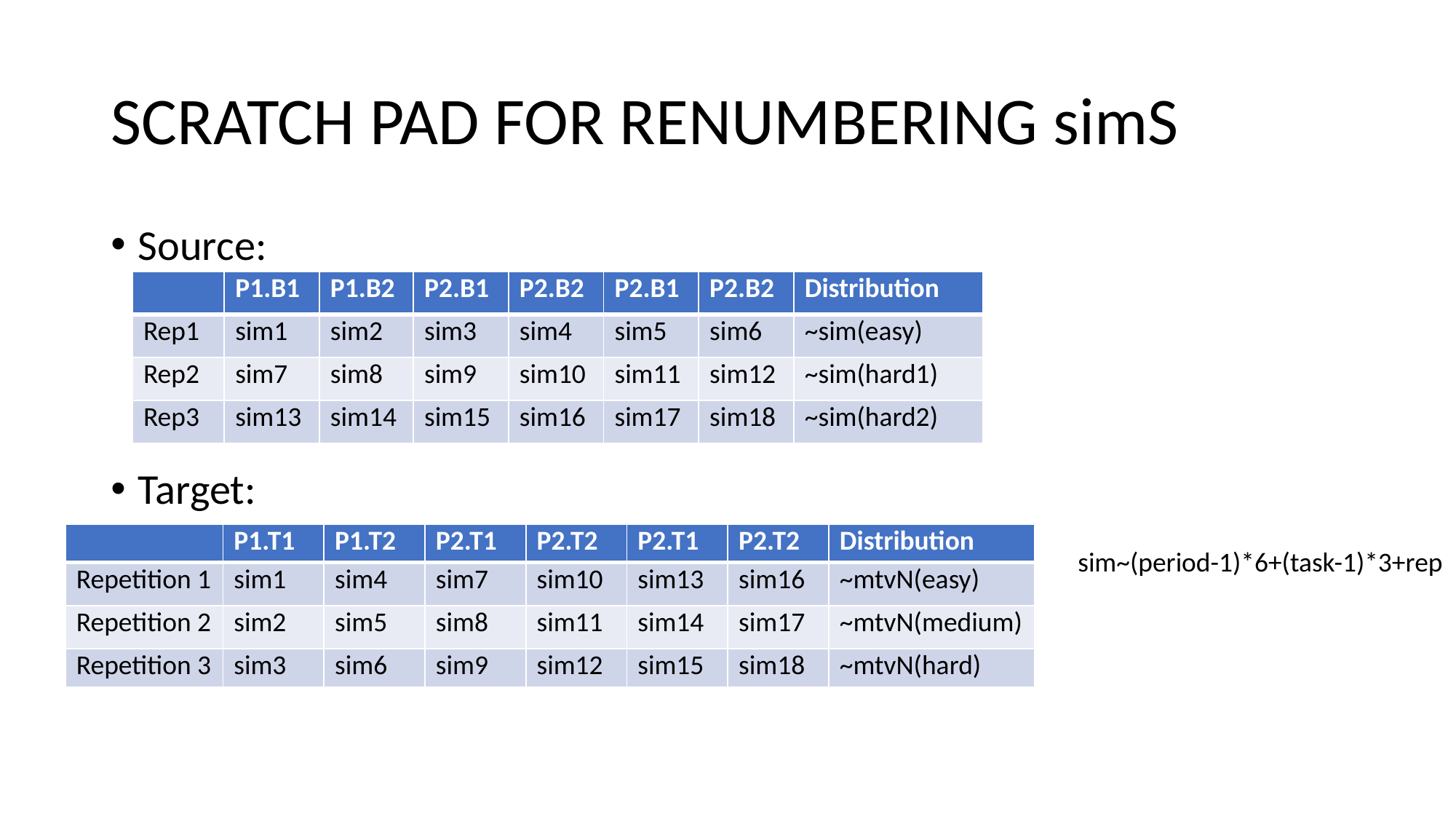

# SCRATCH PAD FOR RENUMBERING simS
Source:

Target:
|  | P1.B1 | P1.B2 | P2.B1 | P2.B2 | P2.B1 | P2.B2 | Distribution |
| --- | --- | --- | --- | --- | --- | --- | --- |
| Rep1 | sim1 | sim2 | sim3 | sim4 | sim5 | sim6 | ~sim(easy) |
| Rep2 | sim7 | sim8 | sim9 | sim10 | sim11 | sim12 | ~sim(hard1) |
| Rep3 | sim13 | sim14 | sim15 | sim16 | sim17 | sim18 | ~sim(hard2) |
|  | P1.T1 | P1.T2 | P2.T1 | P2.T2 | P2.T1 | P2.T2 | Distribution |
| --- | --- | --- | --- | --- | --- | --- | --- |
| Repetition 1 | sim1 | sim4 | sim7 | sim10 | sim13 | sim16 | ~mtvN(easy) |
| Repetition 2 | sim2 | sim5 | sim8 | sim11 | sim14 | sim17 | ~mtvΝ(medium) |
| Repetition 3 | sim3 | sim6 | sim9 | sim12 | sim15 | sim18 | ~mtvN(hard) |
sim~(period-1)*6+(task-1)*3+rep